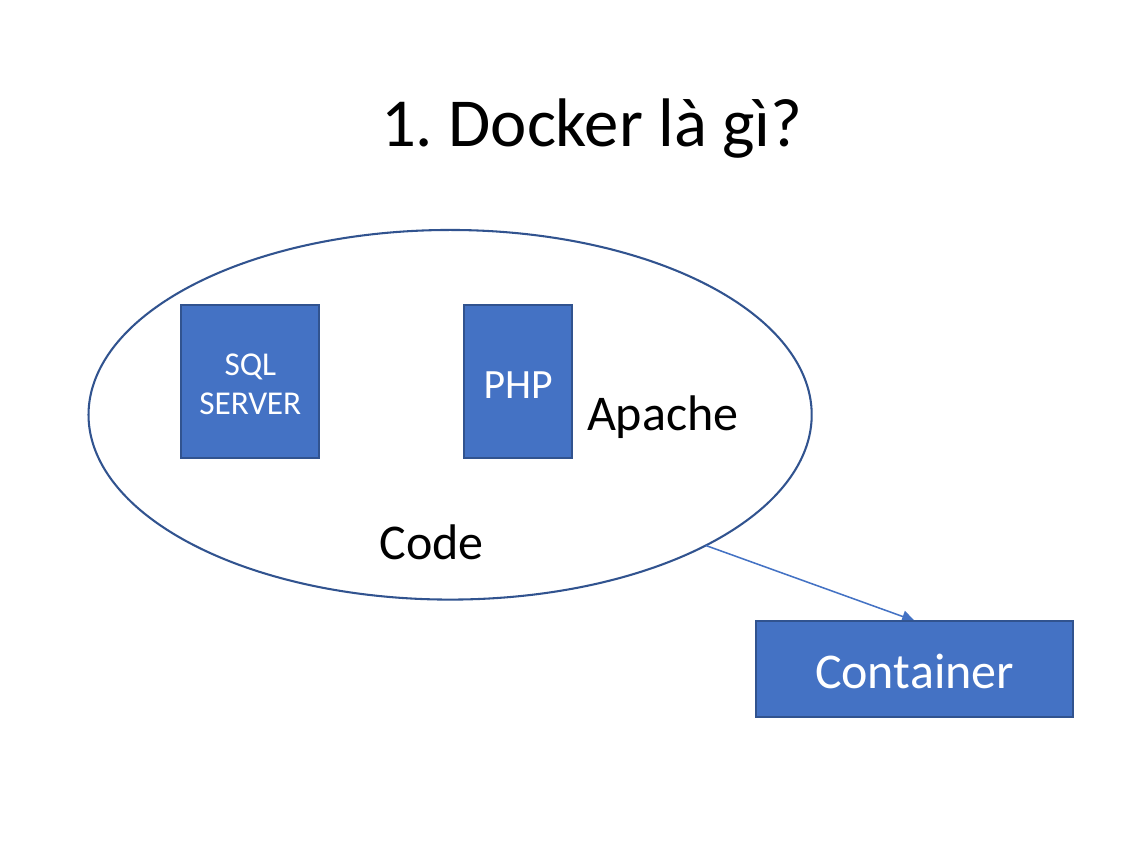

1. Docker là gì?

Code
Container
SQL SERVER
PHP
Apache